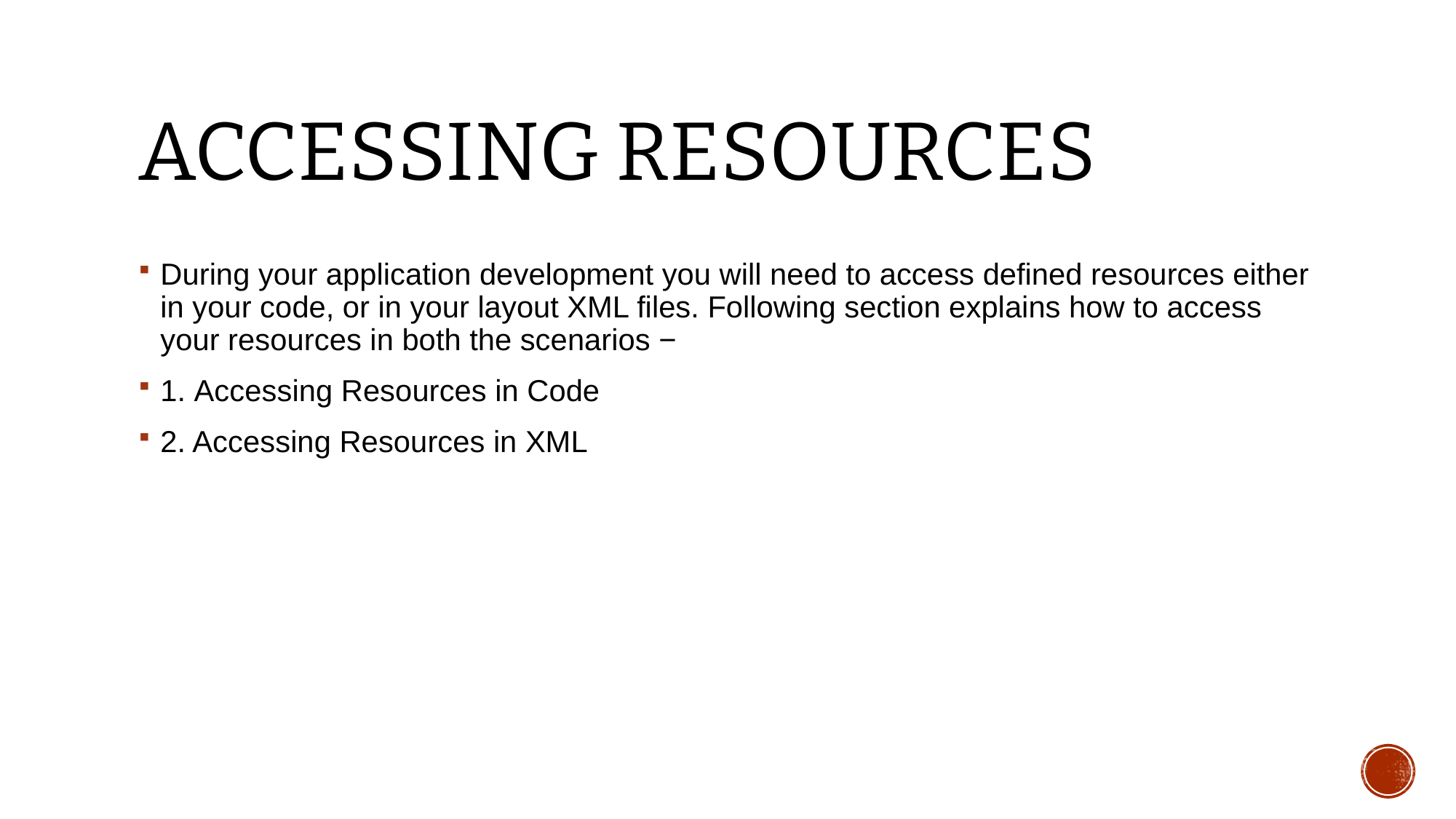

# Accessing Resources
During your application development you will need to access defined resources either in your code, or in your layout XML files. Following section explains how to access your resources in both the scenarios −
1. Accessing Resources in Code
2. Accessing Resources in XML